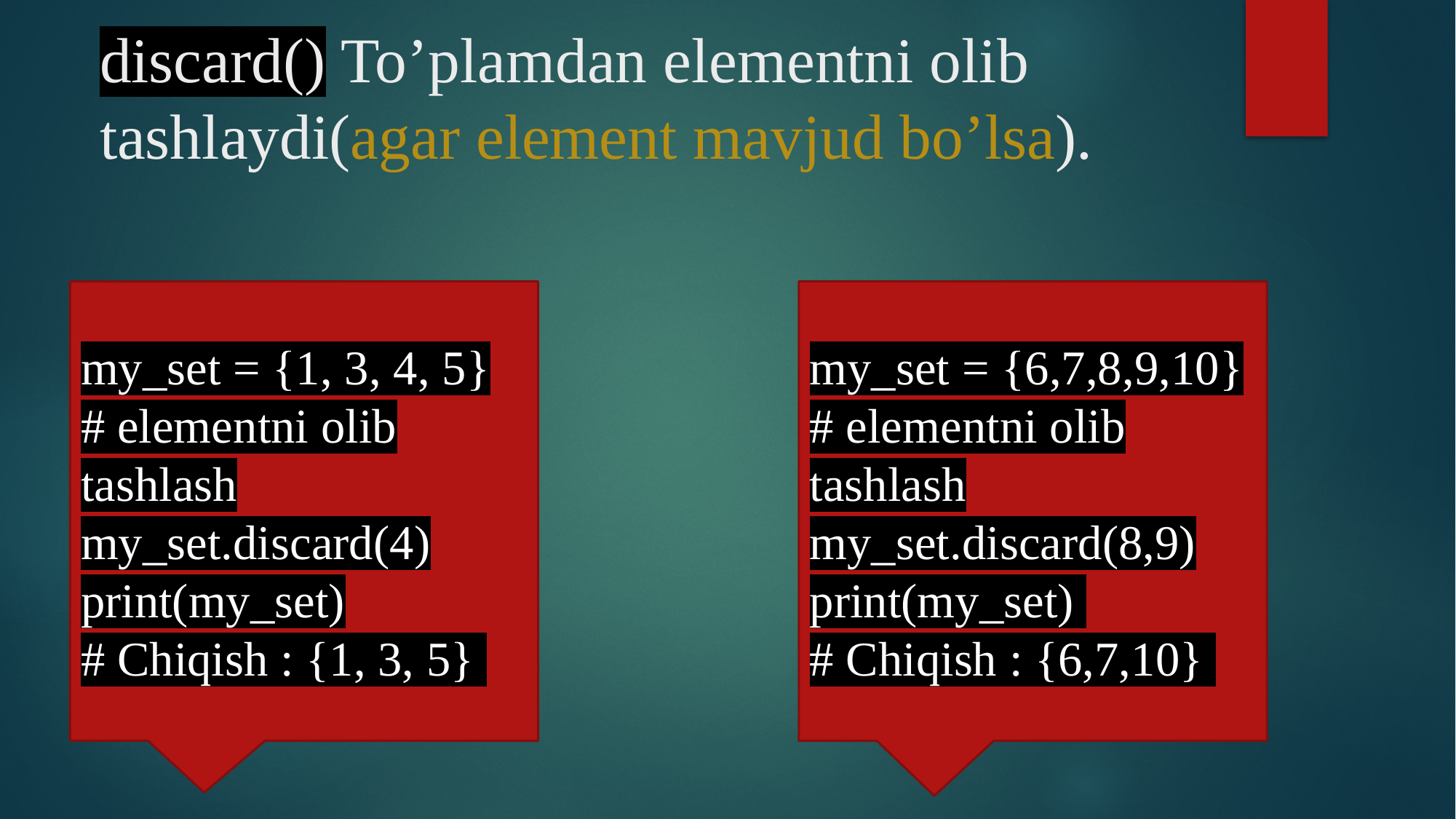

# discard() To’plamdan elementni olib tashlaydi(agar element mavjud bo’lsa).
my_set = {1, 3, 4, 5}
# elementni olib tashlash
my_set.discard(4)
print(my_set)
# Chiqish : {1, 3, 5}

my_set = {6,7,8,9,10}
# elementni olib tashlash
my_set.discard(8,9)
print(my_set)
# Chiqish : {6,7,10}